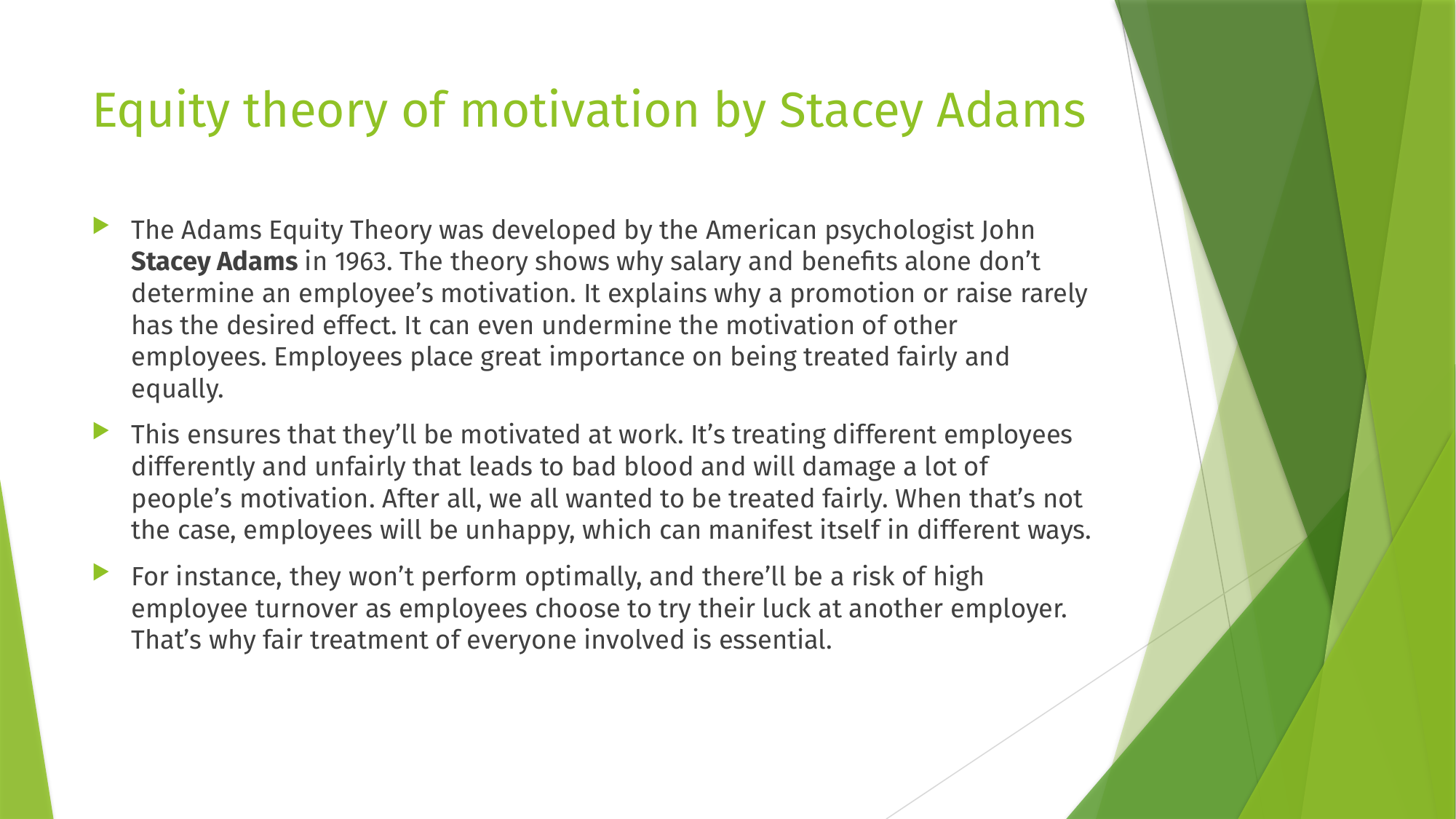

# Equity theory of motivation by Stacey Adams
The Adams Equity Theory was developed by the American psychologist John Stacey Adams in 1963. The theory shows why salary and benefits alone don’t determine an employee’s motivation. It explains why a promotion or raise rarely has the desired effect. It can even undermine the motivation of other employees. Employees place great importance on being treated fairly and equally.
This ensures that they’ll be motivated at work. It’s treating different employees differently and unfairly that leads to bad blood and will damage a lot of people’s motivation. After all, we all wanted to be treated fairly. When that’s not the case, employees will be unhappy, which can manifest itself in different ways.
For instance, they won’t perform optimally, and there’ll be a risk of high employee turnover as employees choose to try their luck at another employer. That’s why fair treatment of everyone involved is essential.